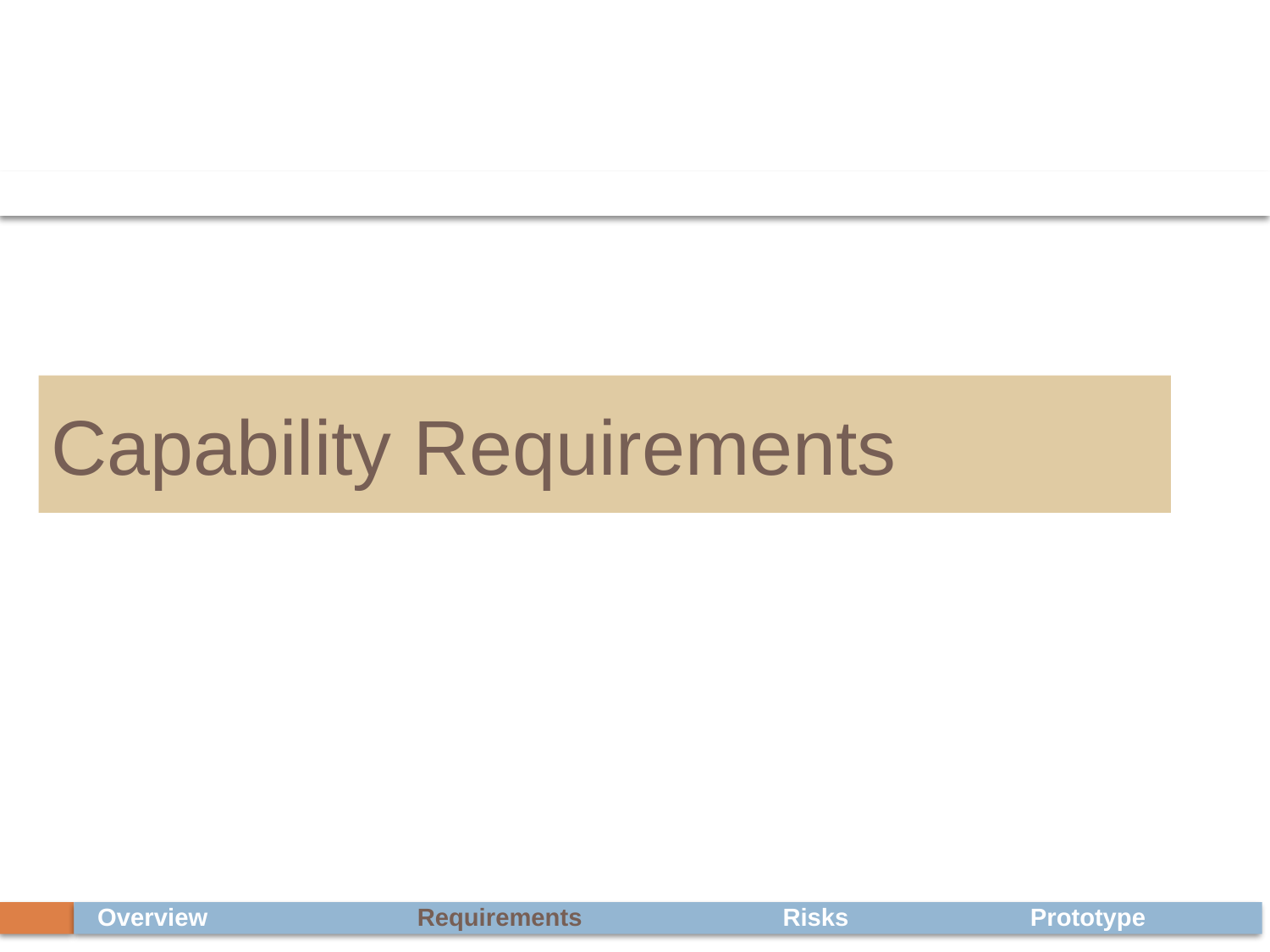

# Capability Requirements
Prototype
Risks
Overview
Requirements